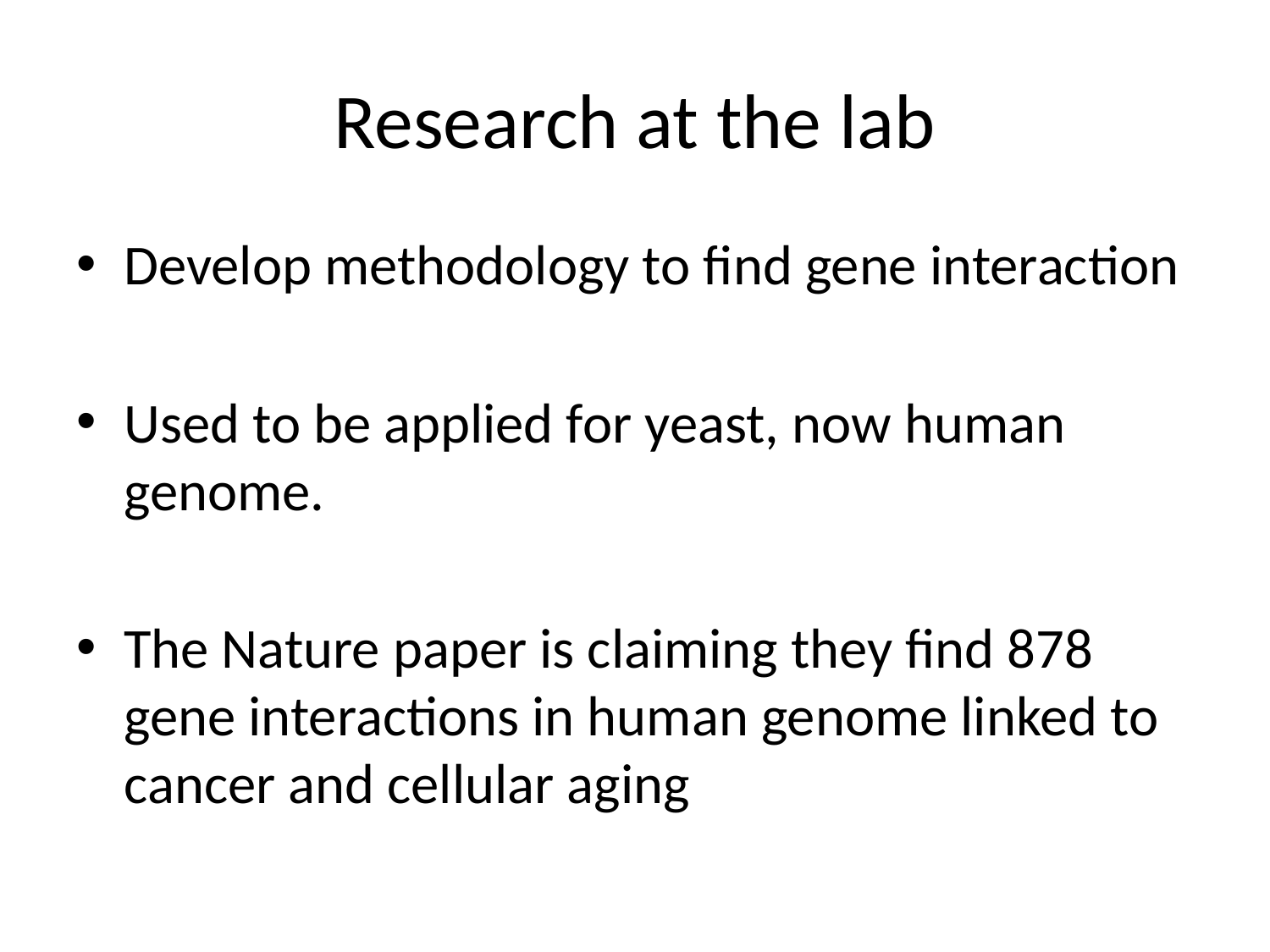

# Research at the lab
Develop methodology to find gene interaction

Used to be applied for yeast, now human genome.

The Nature paper is claiming they find 878 gene interactions in human genome linked to cancer and cellular aging